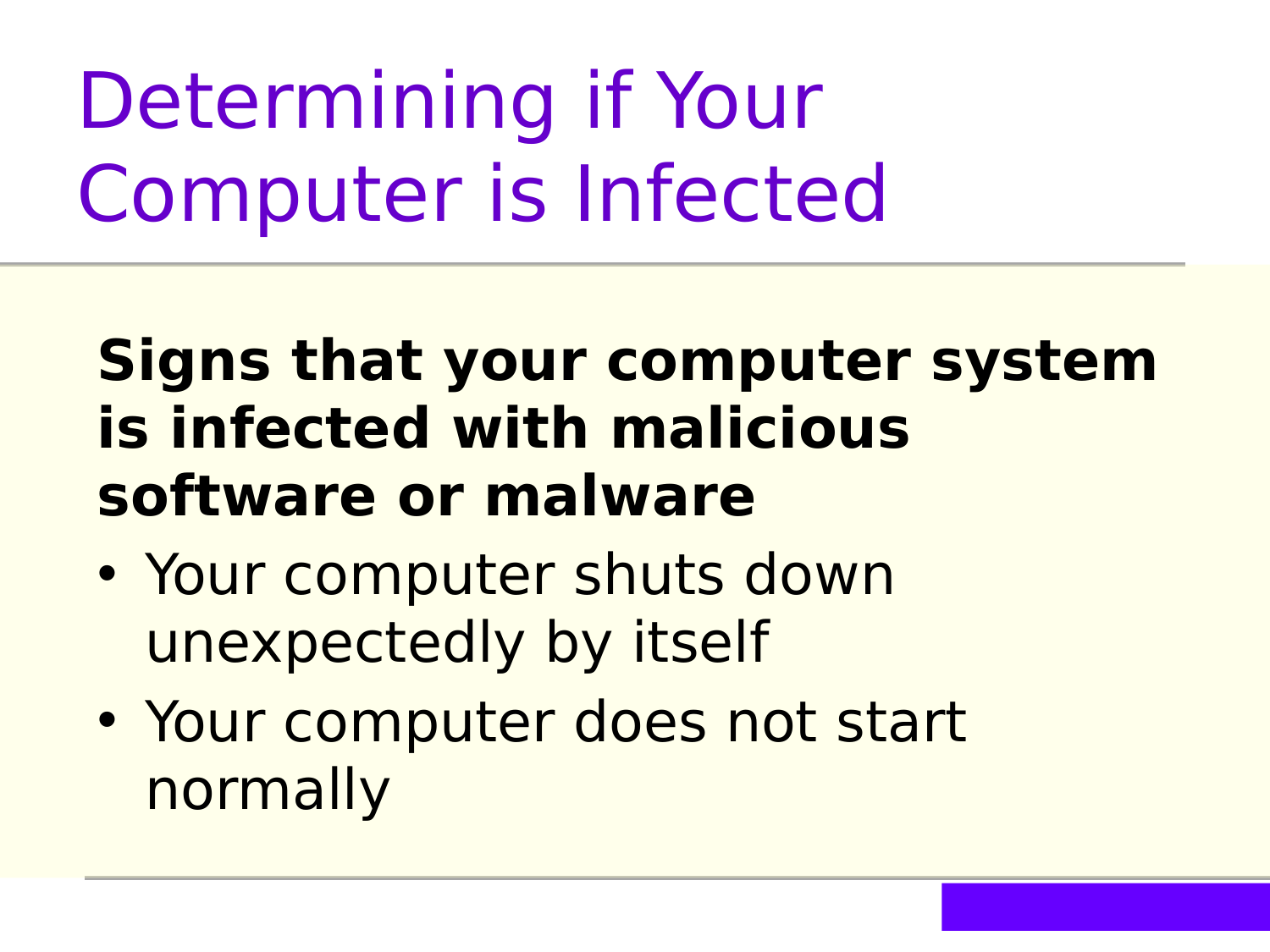

Determining if Your Computer is Infected
Signs that your computer system is infected with malicious software or malware
Your computer shuts down unexpectedly by itself
Your computer does not start normally